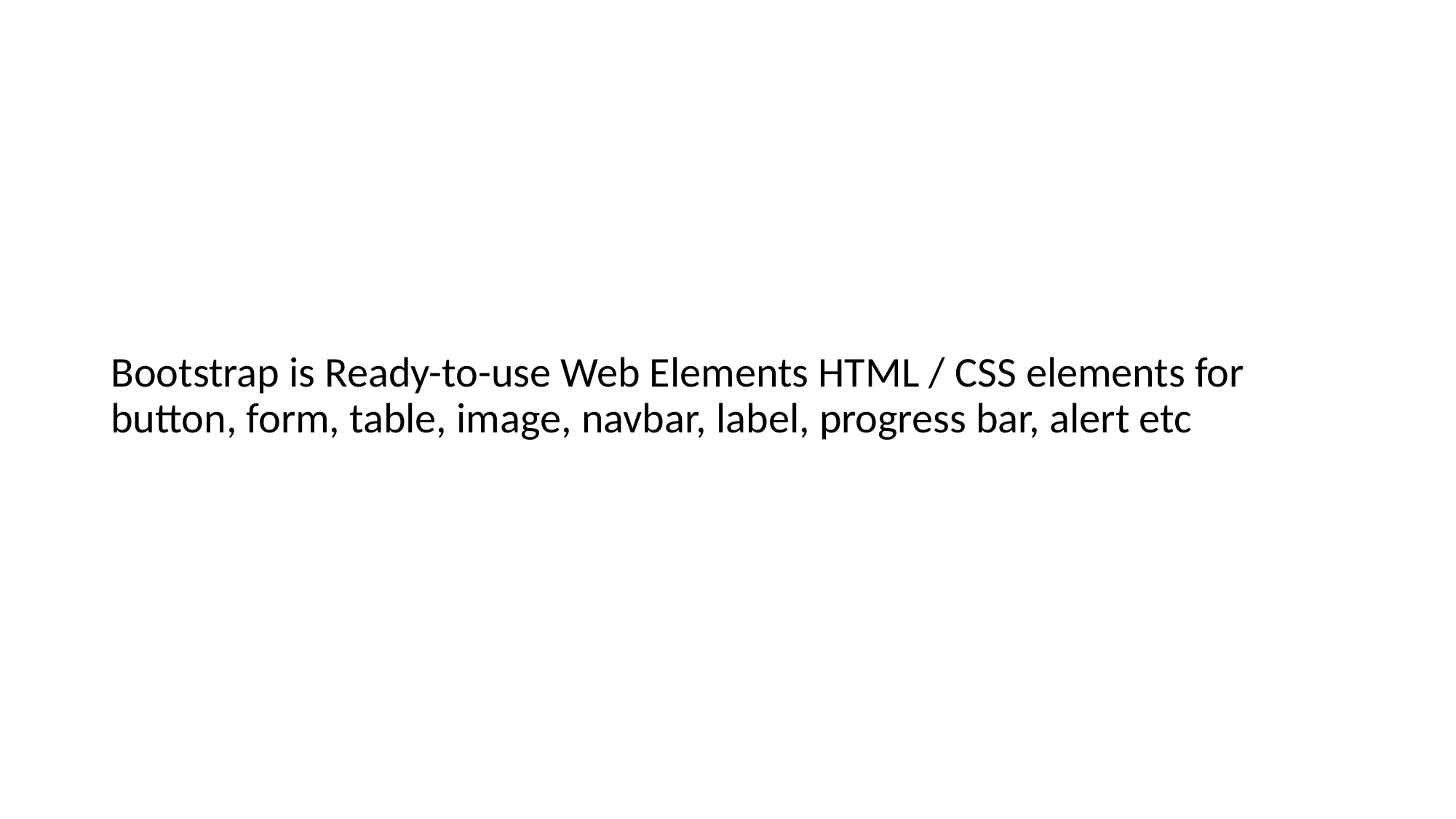

Bootstrap is Ready-to-use Web Elements HTML / CSS elements for button, form, table, image, navbar, label, progress bar, alert etc